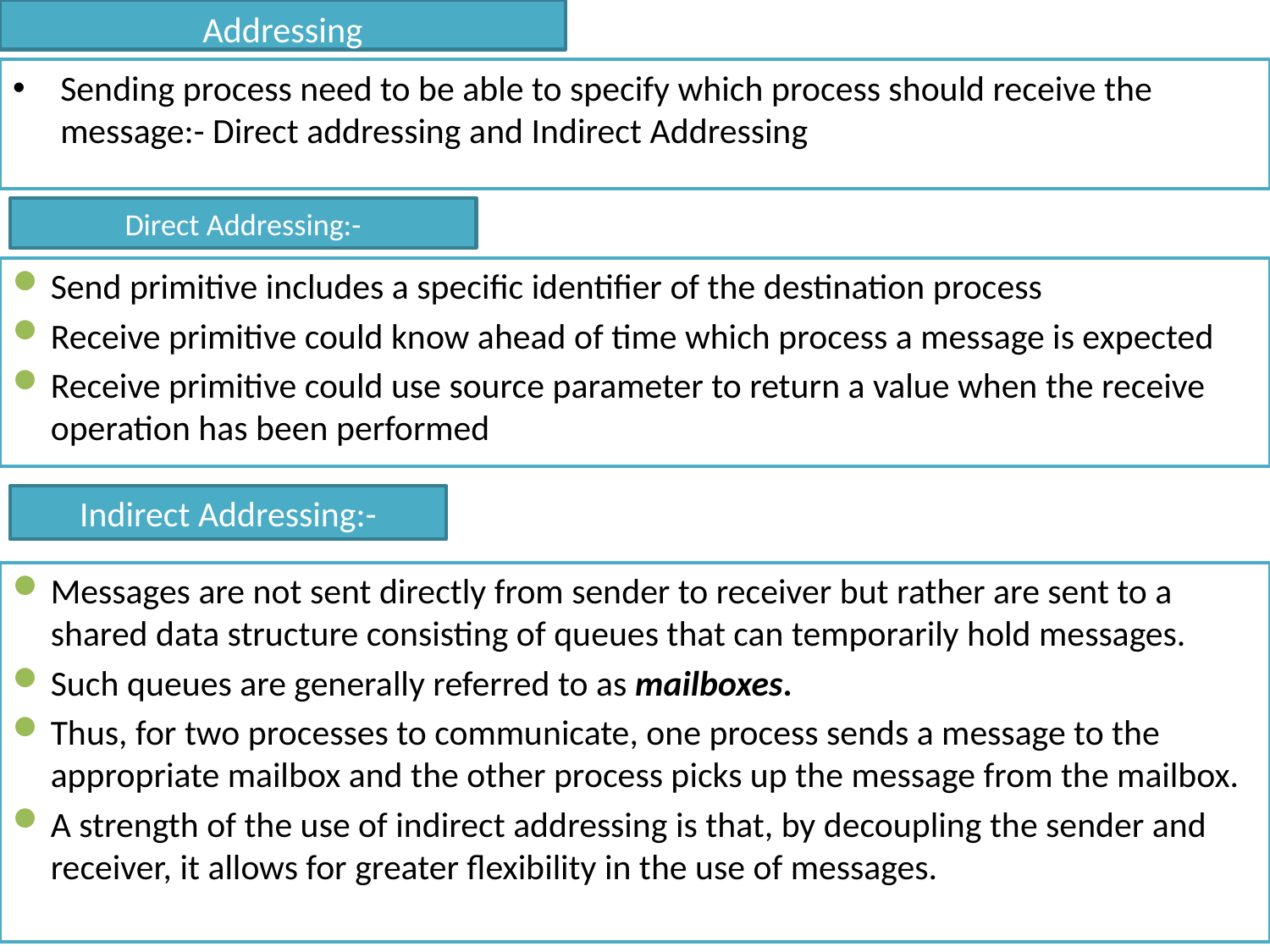

Addressing
Sending process need to be able to specify which process should receive the message:- Direct addressing and Indirect Addressing

# Direct Addressing:-
Send primitive includes a specific identifier of the destination process
Receive primitive could know ahead of time which process a message is expected
Receive primitive could use source parameter to return a value when the receive operation has been performed
Indirect Addressing:-
Messages are not sent directly from sender to receiver but rather are sent to a shared data structure consisting of queues that can temporarily hold messages.
Such queues are generally referred to as mailboxes.
Thus, for two processes to communicate, one process sends a message to the appropriate mailbox and the other process picks up the message from the mailbox.
A strength of the use of indirect addressing is that, by decoupling the sender and receiver, it allows for greater flexibility in the use of messages.

60